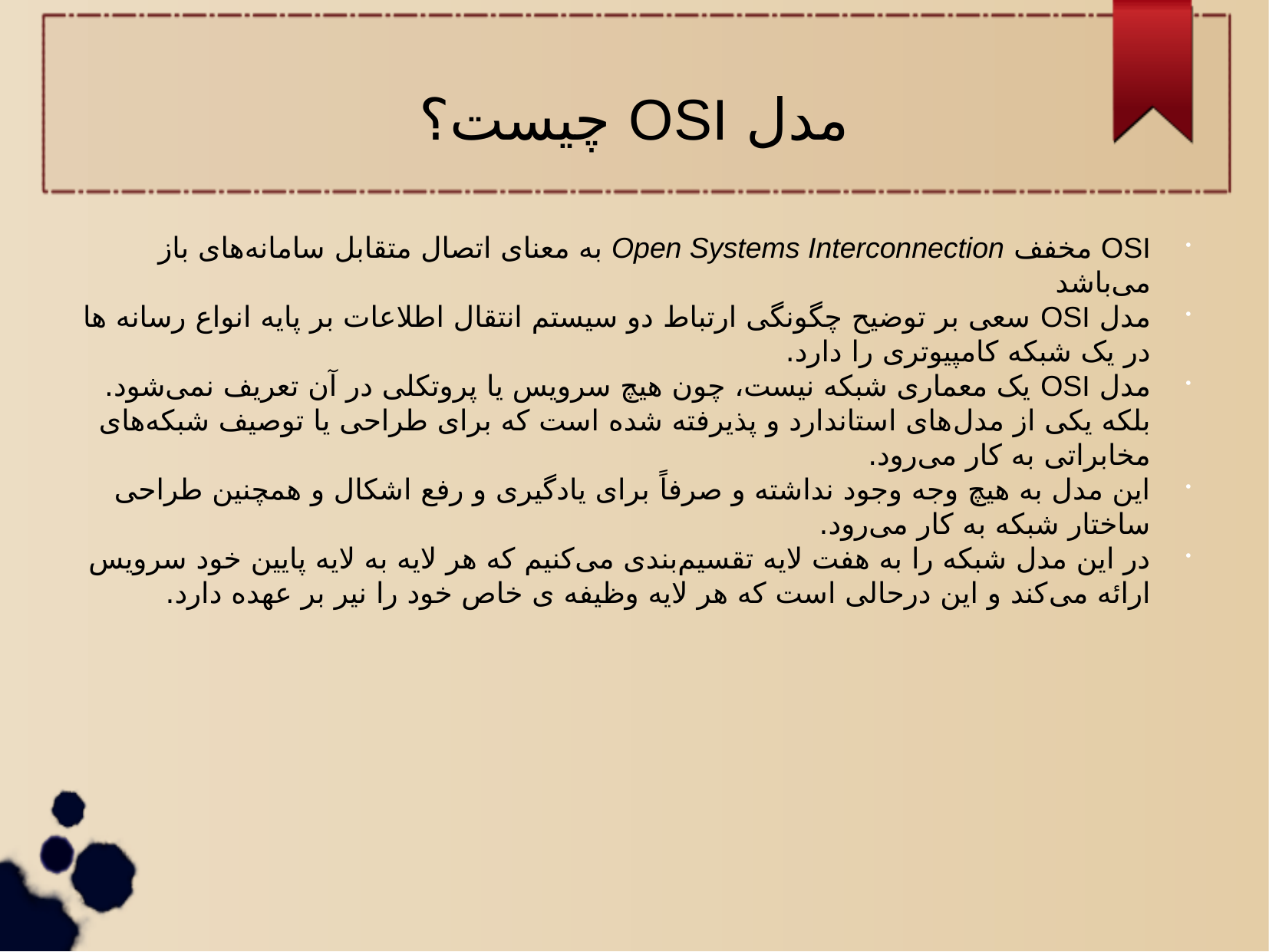

مدل OSI چیست؟
OSI مخفف Open Systems Interconnection به معنای اتصال متقابل سامانه‌های باز می‌باشد
مدل OSI سعی بر توضیح چگونگی ارتباط دو سیستم انتقال اطلاعات بر پایه انواع رسانه ها در یک شبکه کامپیوتری را دارد.
مدل OSI یک معماری شبکه نیست، چون هیچ سرویس یا پروتکلی در آن تعریف نمی‌شود. بلکه یکی از مدل‌های استاندارد و پذیرفته شده است که برای طراحی یا توصیف شبکه‌های مخابراتی به کار می‌رود.
این مدل به هیچ وجه وجود نداشته و صرفاً برای یادگیری و رفع اشکال و همچنین طراحی ساختار شبکه به کار می‌رود.
در این مدل شبکه را به هفت لایه تقسیم‌بندی می‌کنیم که هر لایه به لایه پایین خود سرویس ارائه می‌کند و این درحالی است که هر لایه وظیفه ی خاص خود را نیر بر عهده دارد.